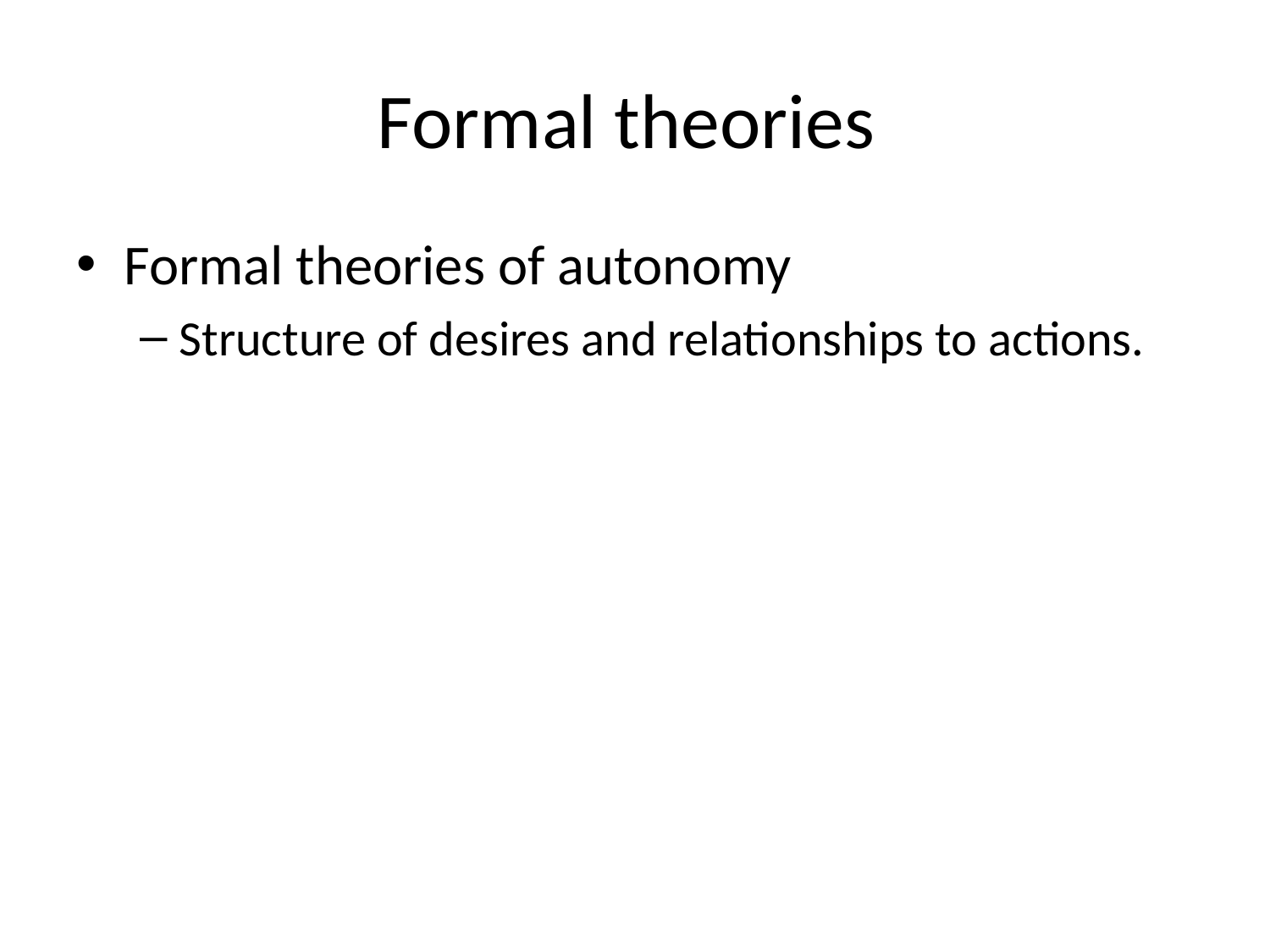

# Formal theories
Formal theories of autonomy
Structure of desires and relationships to actions.